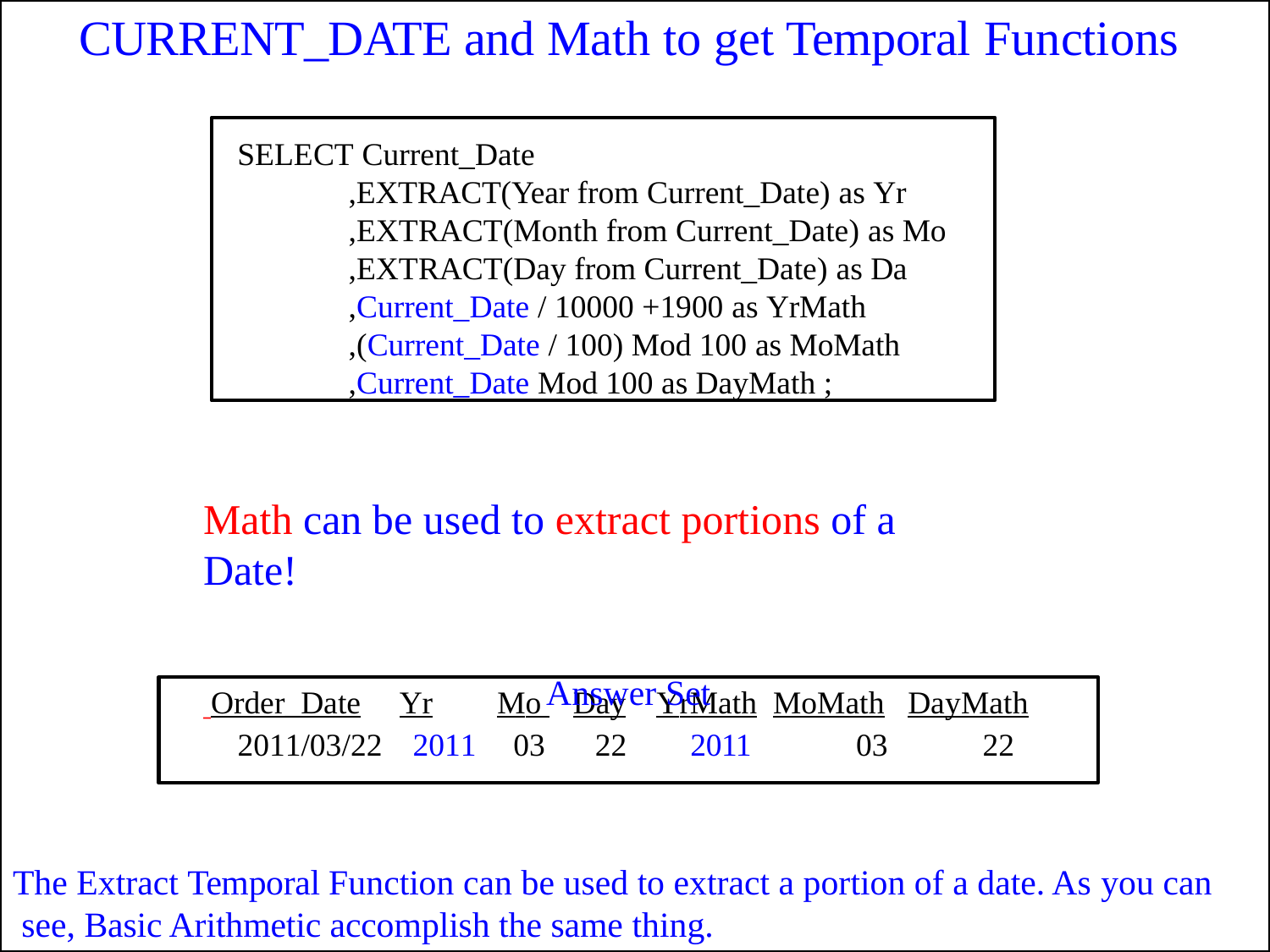

# CURRENT_DATE and Math to get Temporal Functions
SELECT Current_Date
,EXTRACT(Year from Current_Date) as Yr
,EXTRACT(Month from Current_Date) as Mo
,EXTRACT(Day from Current_Date) as Da
,Current_Date / 10000 +1900 as YrMath
,(Current_Date / 100) Mod 100 as MoMath
,Current_Date Mod 100 as DayMath ;
Math can be used to extract portions of a Date!

Answer Set
Mo 	Day	YrMath  MoMath	DayMath
03	22	2011	03	22

Order_Date	Yr

2011/03/22	2011
The Extract Temporal Function can be used to extract a portion of a date. As you can  see, Basic Arithmetic accomplish the same thing.